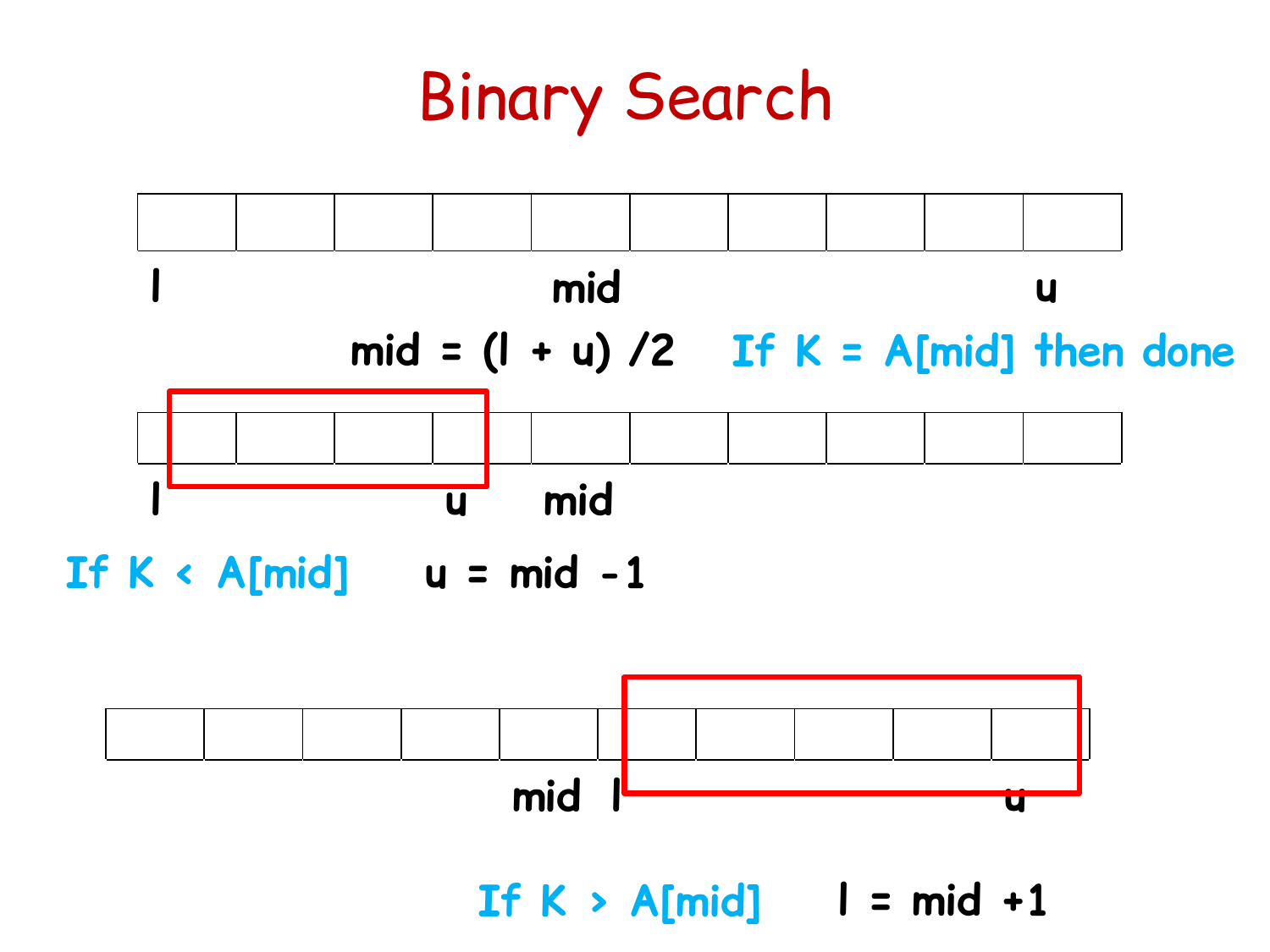

# Binary Search
|  |  |  |  |  |  |  |  |  |  |
| --- | --- | --- | --- | --- | --- | --- | --- | --- | --- |
| l |  |  |  |  |  |  |  |  | u |
mid
mid = (l + u) /2
If K = A[mid] then done

|  |  |  |  |  |  |  |  |  |  |
| --- | --- | --- | --- | --- | --- | --- | --- | --- | --- |
| l |  |  | u | mid |  |  |  |  |  |
If K < A[mid]
u = mid -1

|  |  |  |  |  |  |  |  |  |  |
| --- | --- | --- | --- | --- | --- | --- | --- | --- | --- |
|  |  |  |  | mid | l |  |  |  | u |
l = mid +1
If K > A[mid]